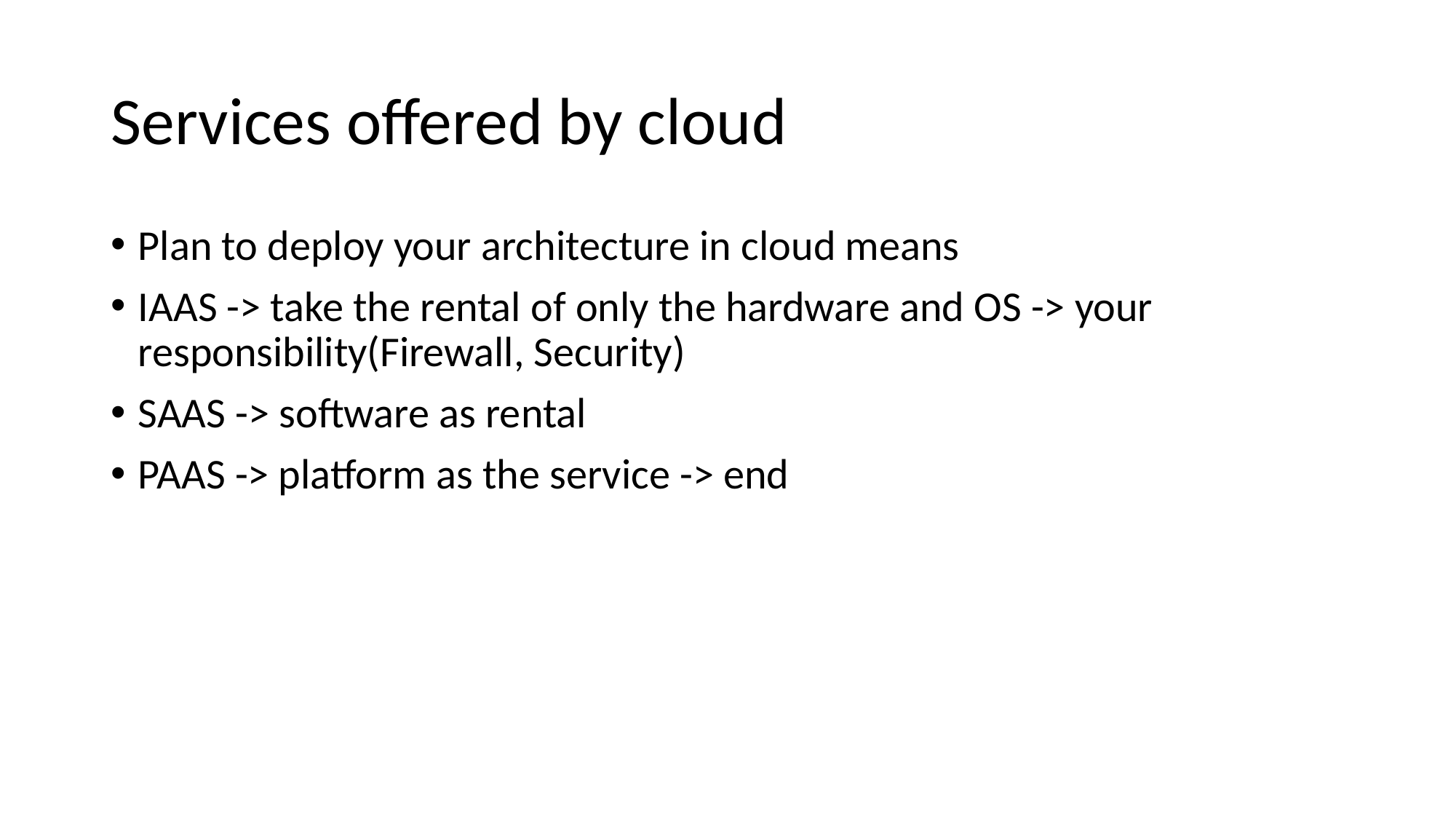

# Services offered by cloud
Plan to deploy your architecture in cloud means
IAAS -> take the rental of only the hardware and OS -> your responsibility(Firewall, Security)
SAAS -> software as rental
PAAS -> platform as the service -> end